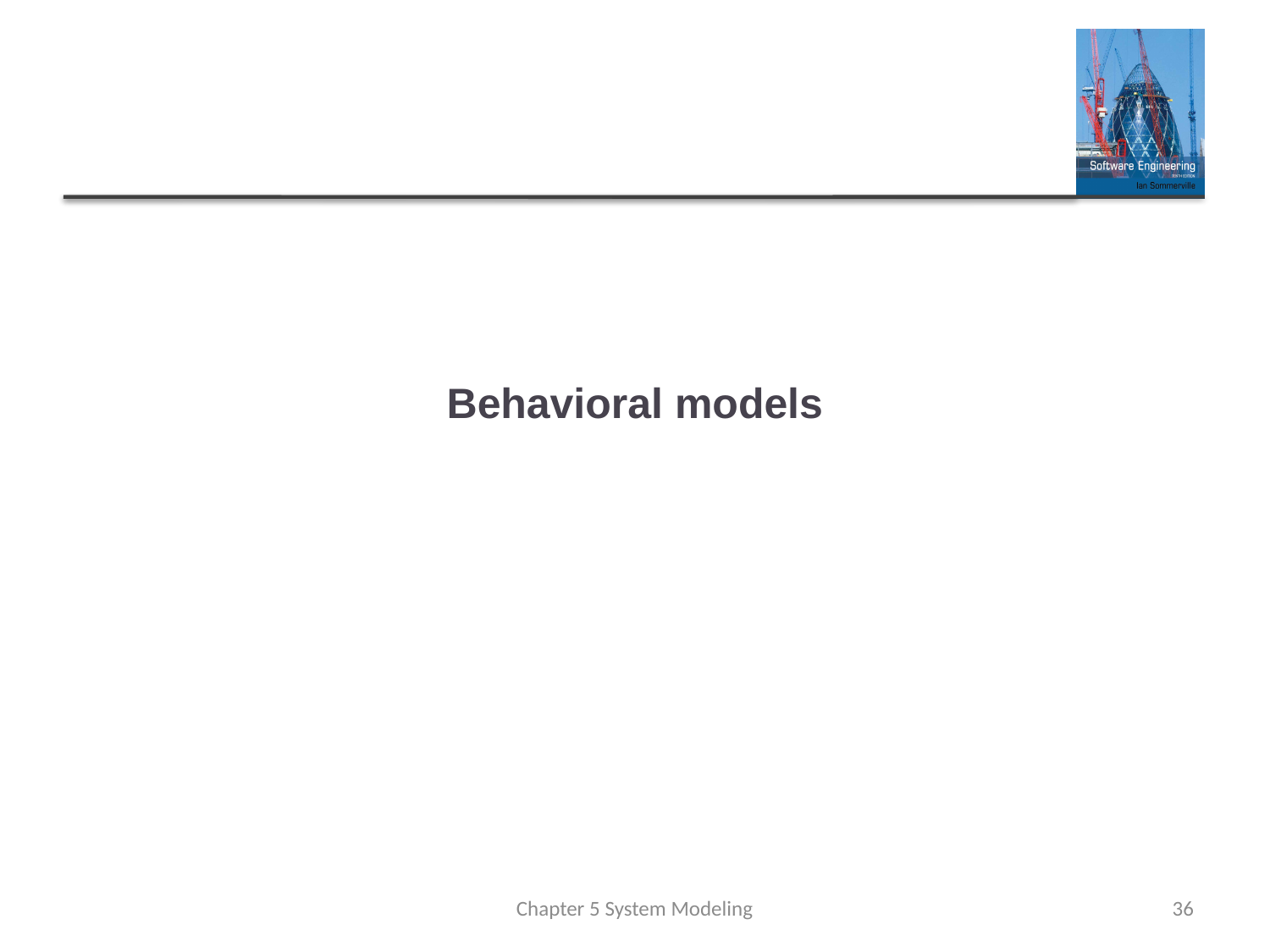

# Behavioral models
Chapter 5 System Modeling
36